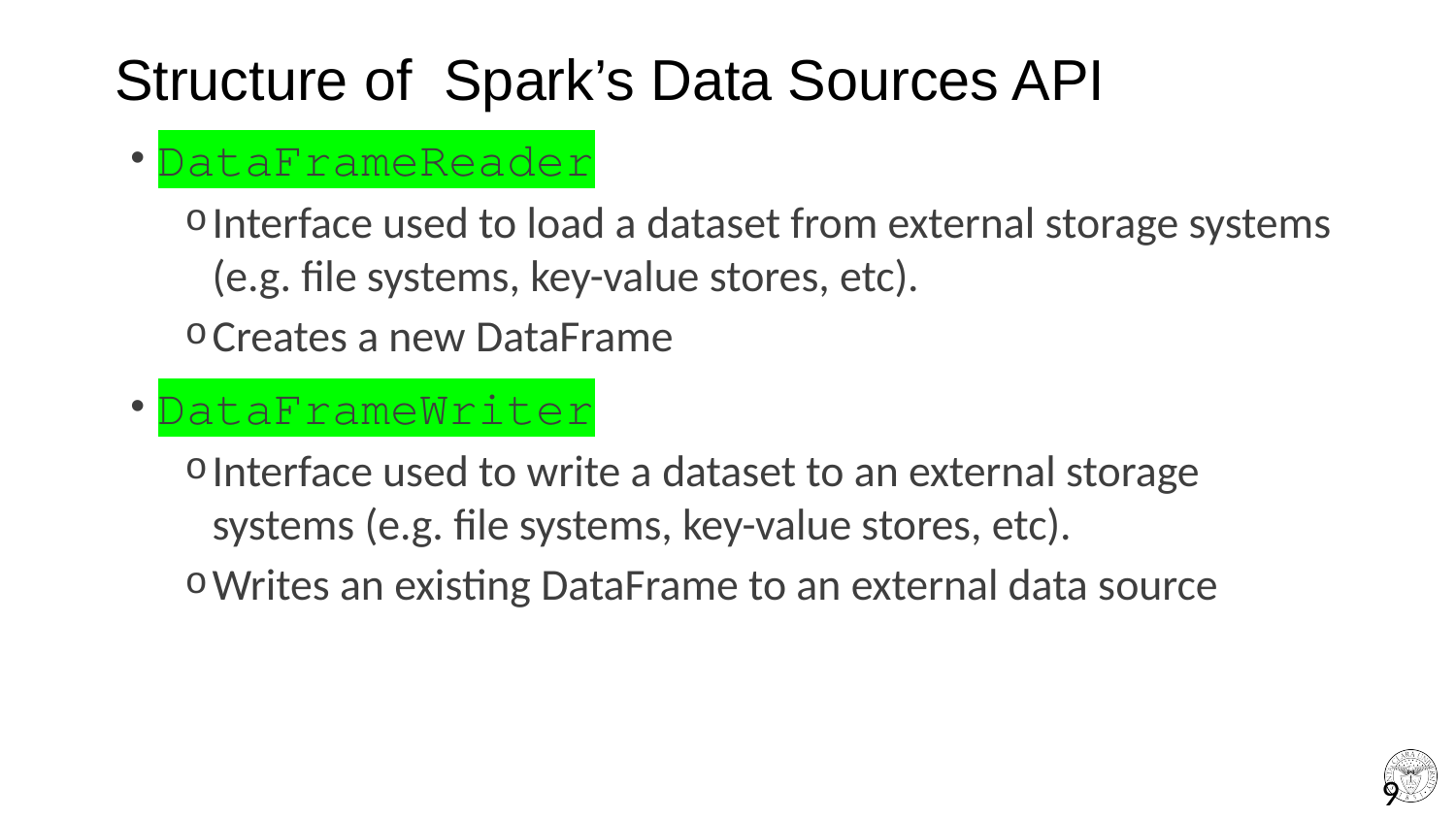

# Structure of  Spark’s Data Sources API
DataFrameReader
Interface used to load a dataset from external storage systems (e.g. file systems, key-value stores, etc).
Creates a new DataFrame
DataFrameWriter
Interface used to write a dataset to an external storage systems (e.g. file systems, key-value stores, etc).
Writes an existing DataFrame to an external data source

9